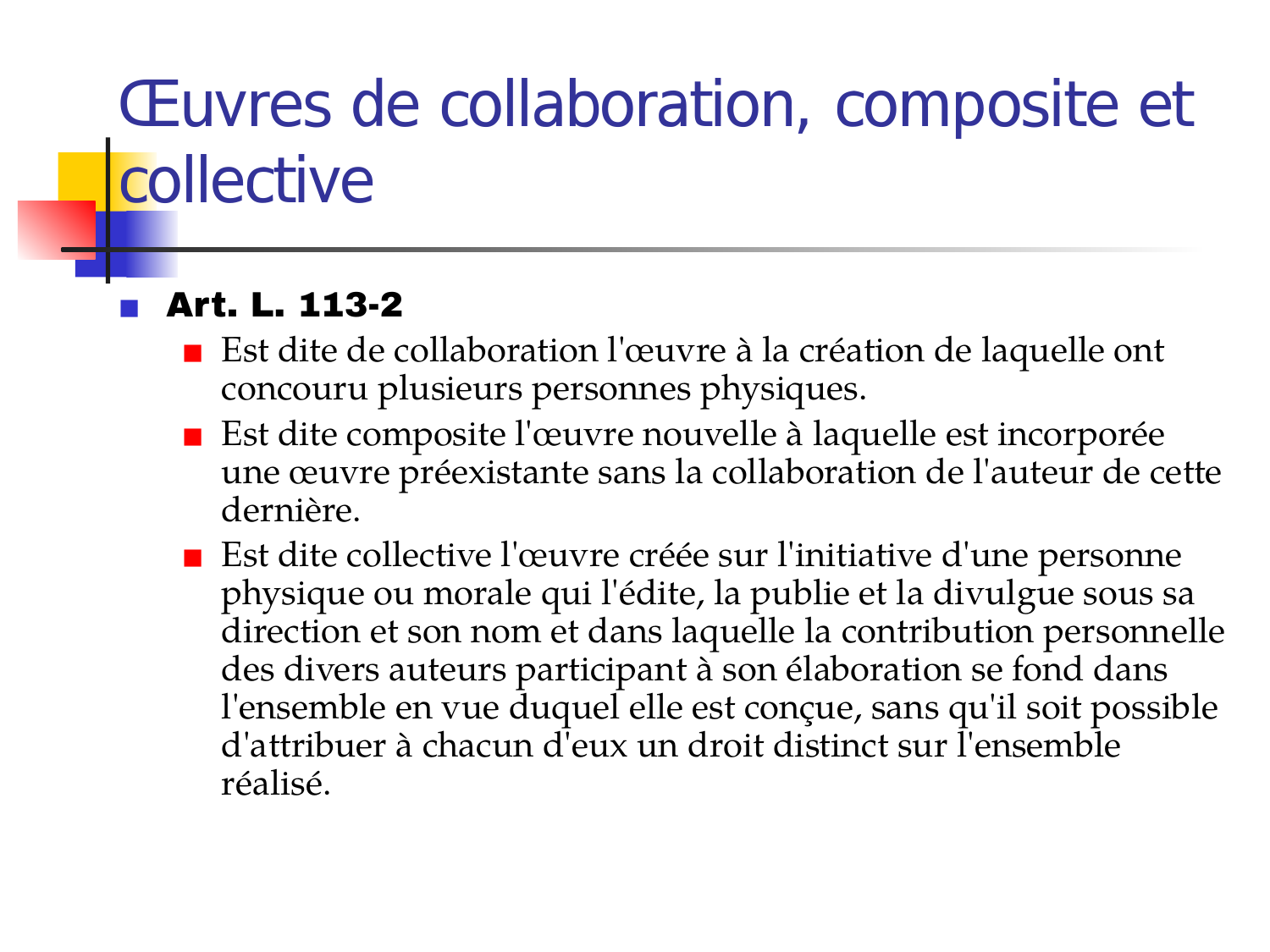

# Œuvres de collaboration, composite et collective
Art. L. 113-2
Est dite de collaboration l'œuvre à la création de laquelle ont concouru plusieurs personnes physiques.
Est dite composite l'œuvre nouvelle à laquelle est incorporée une œuvre préexistante sans la collaboration de l'auteur de cette dernière.
Est dite collective l'œuvre créée sur l'initiative d'une personne physique ou morale qui l'édite, la publie et la divulgue sous sa direction et son nom et dans laquelle la contribution personnelle des divers auteurs participant à son élaboration se fond dans l'ensemble en vue duquel elle est conçue, sans qu'il soit possible d'attribuer à chacun d'eux un droit distinct sur l'ensemble réalisé.